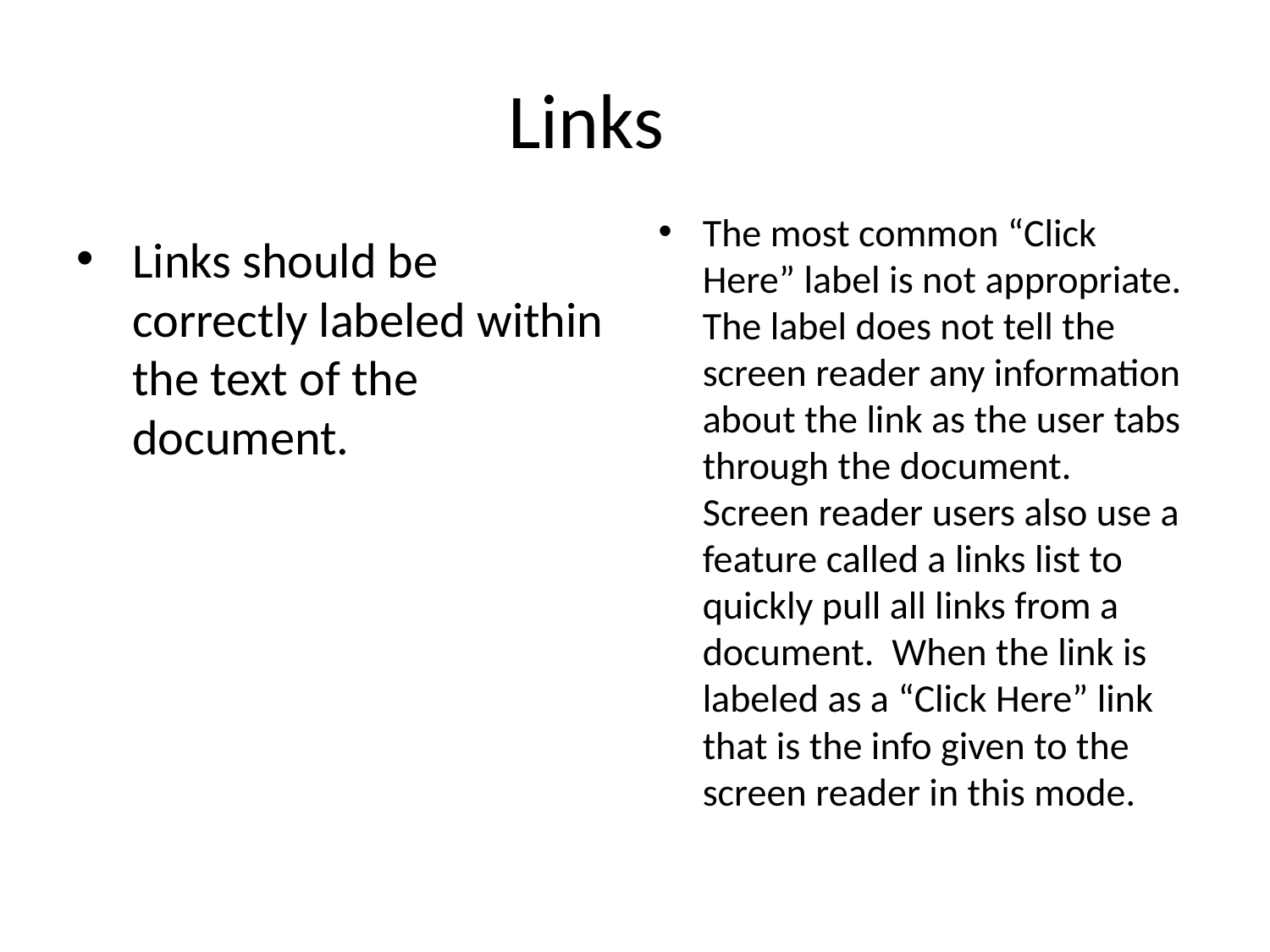

# Links
The most common “Click Here” label is not appropriate.  The label does not tell the screen reader any information about the link as the user tabs through the document.  Screen reader users also use a feature called a links list to quickly pull all links from a document.  When the link is labeled as a “Click Here” link that is the info given to the screen reader in this mode.
Links should be correctly labeled within the text of the document.